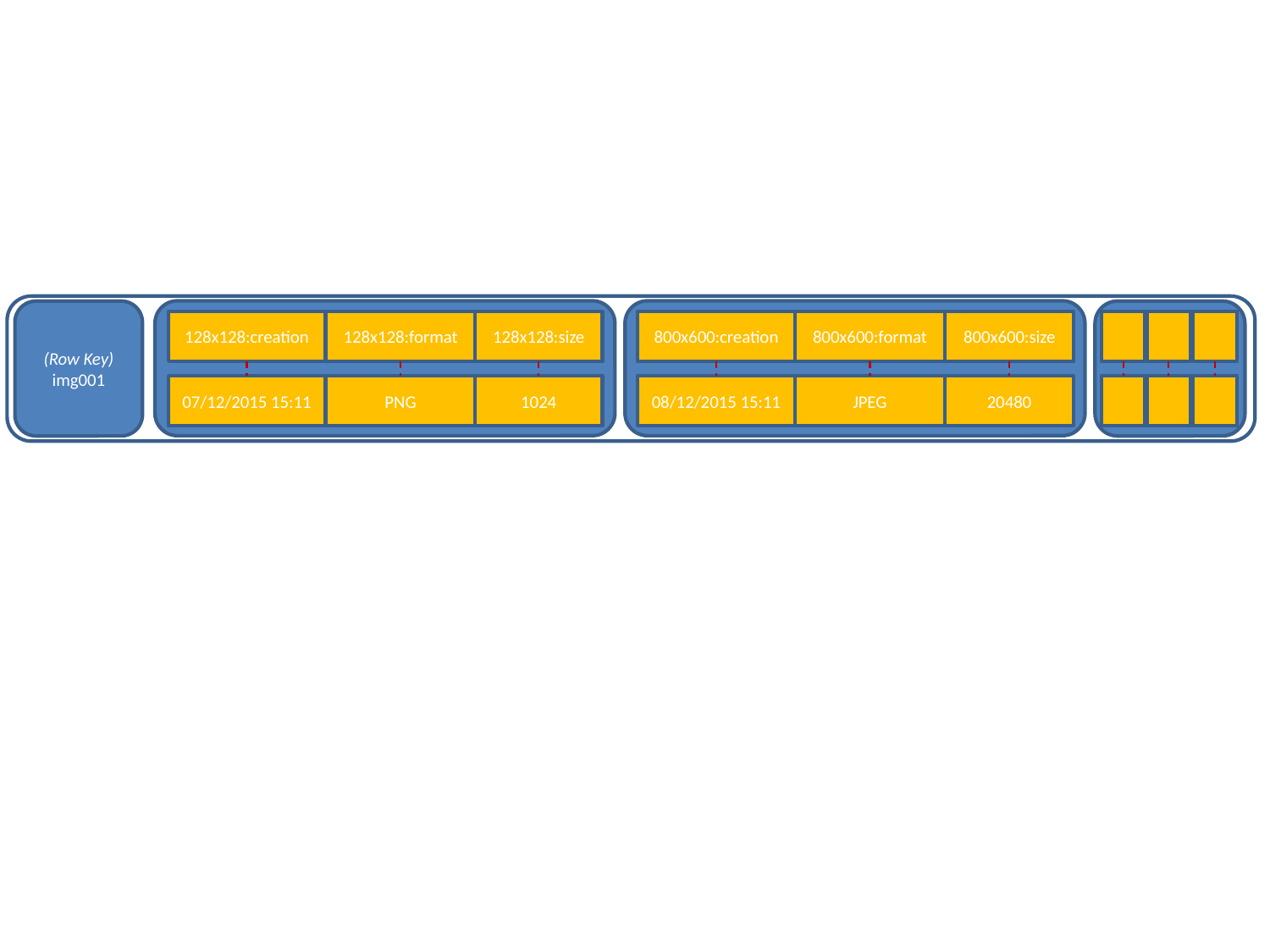

(Row Key)
img001

128x128:creation
128x128:format
128x128:size
800x600:creation
800x600:format
800x600:size

07/12/2015 15:11
PNG
1024
08/12/2015 15:11
JPEG
20480